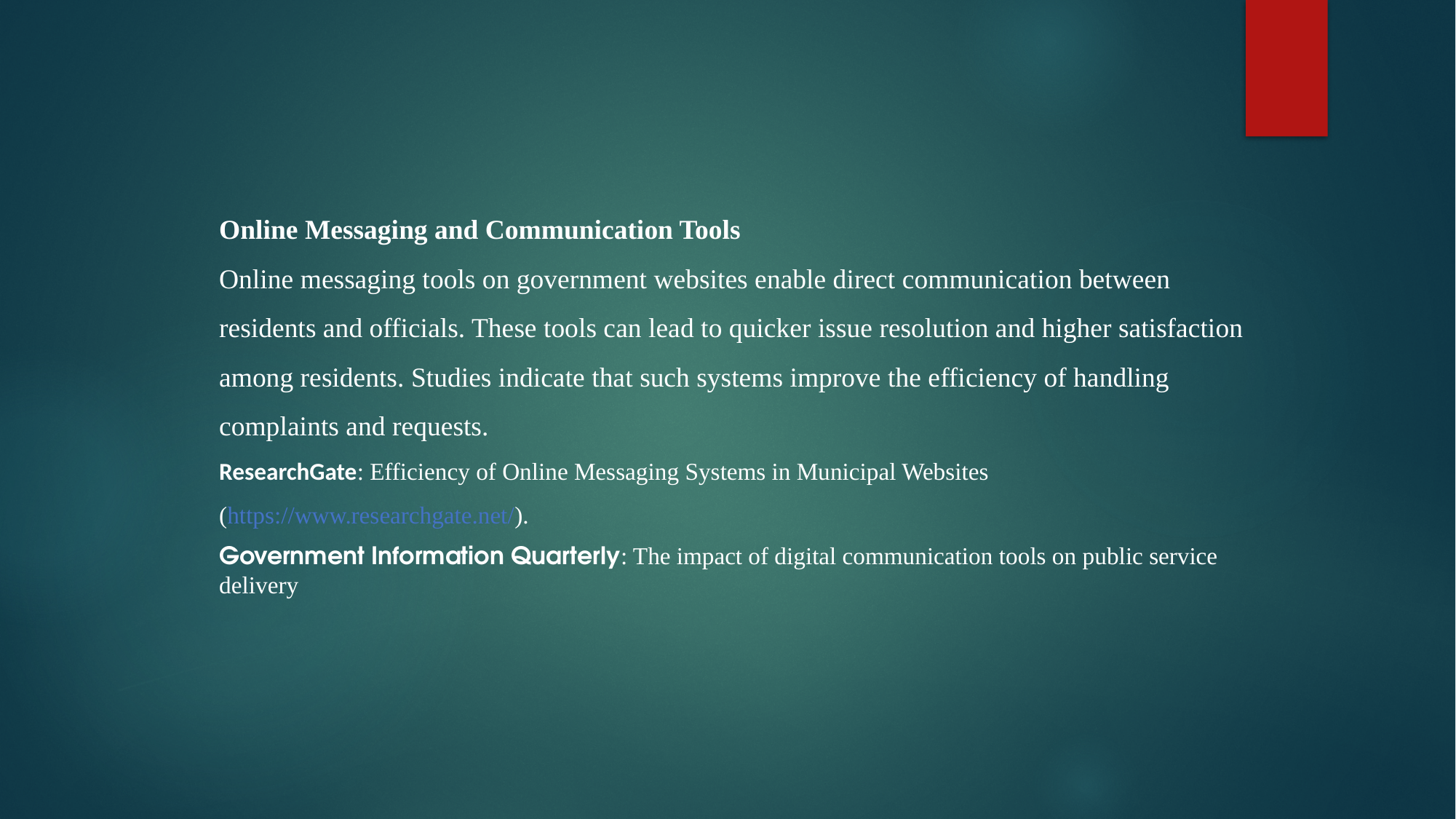

Online Messaging and Communication Tools
Online messaging tools on government websites enable direct communication between residents and officials. These tools can lead to quicker issue resolution and higher satisfaction among residents. Studies indicate that such systems improve the efficiency of handling complaints and requests.
ResearchGate: Efficiency of Online Messaging Systems in Municipal Websites (https://www.researchgate.net/).
Government Information Quarterly: The impact of digital communication tools on public service delivery